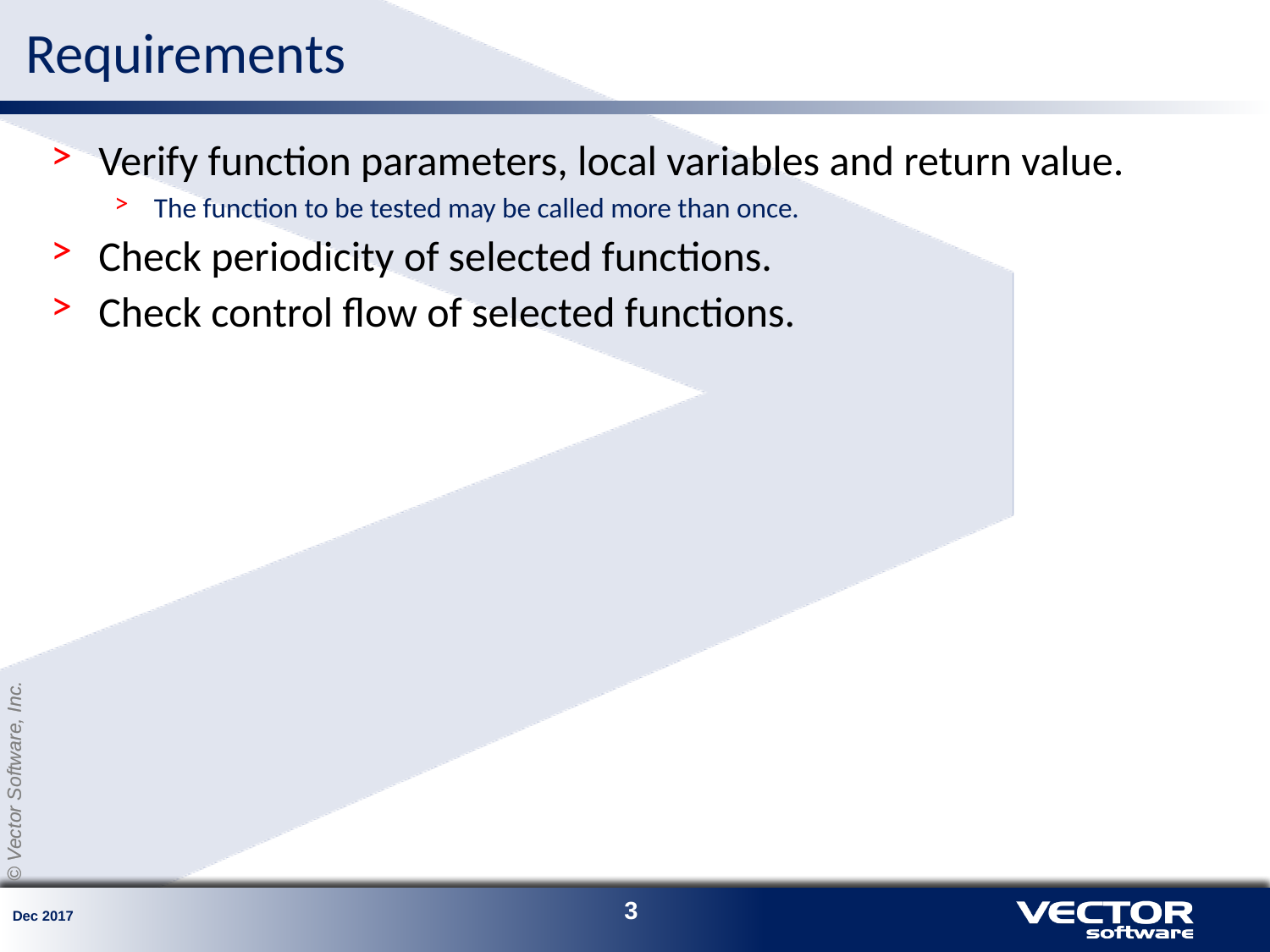

# Requirements
Verify function parameters, local variables and return value.
The function to be tested may be called more than once.
Check periodicity of selected functions.
Check control flow of selected functions.